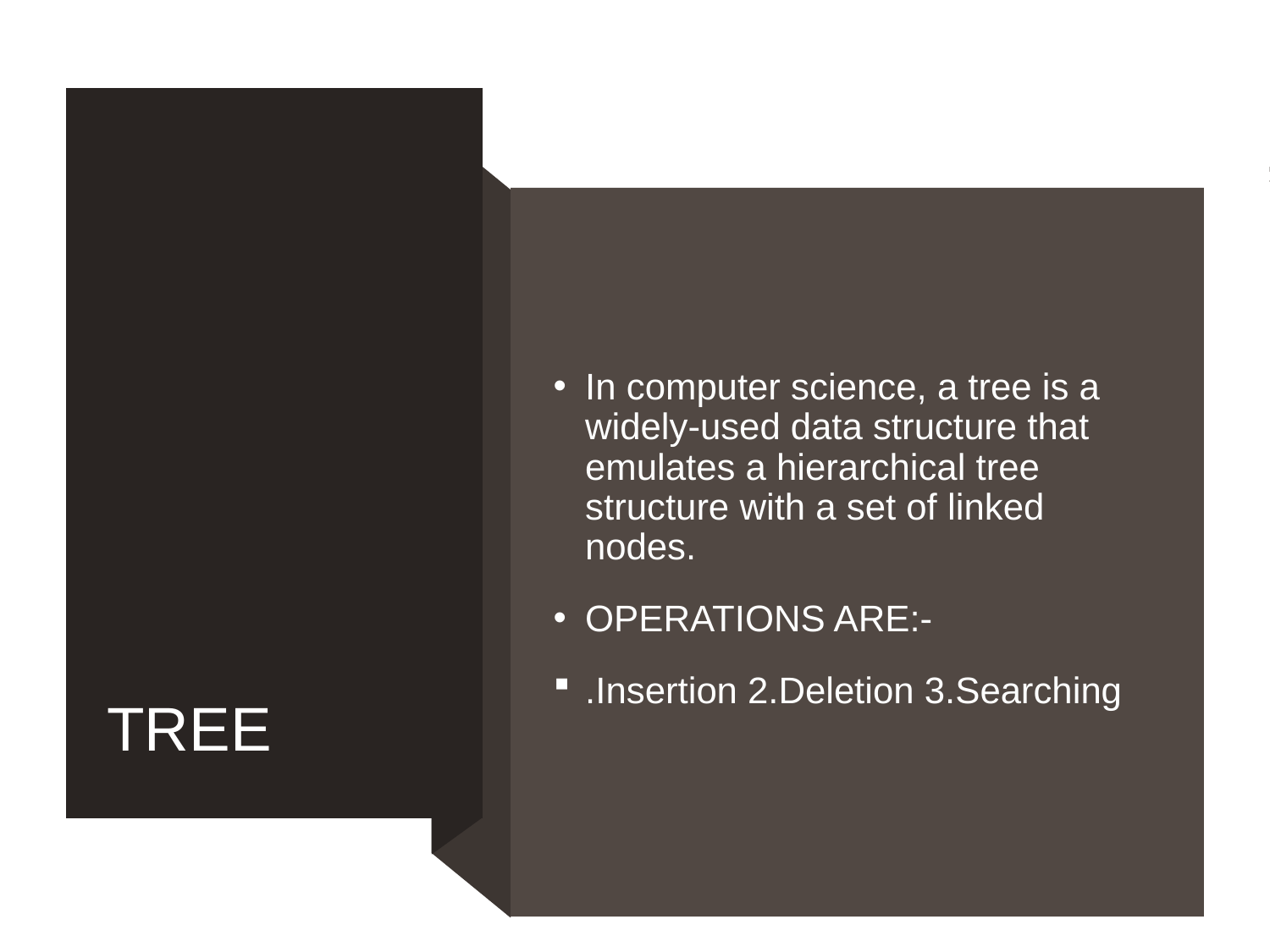

# TREE

In computer science, a tree is a widely-used data structure that emulates a hierarchical tree structure with a set of linked nodes.
OPERATIONS ARE:-
.Insertion 2.Deletion 3.Searching